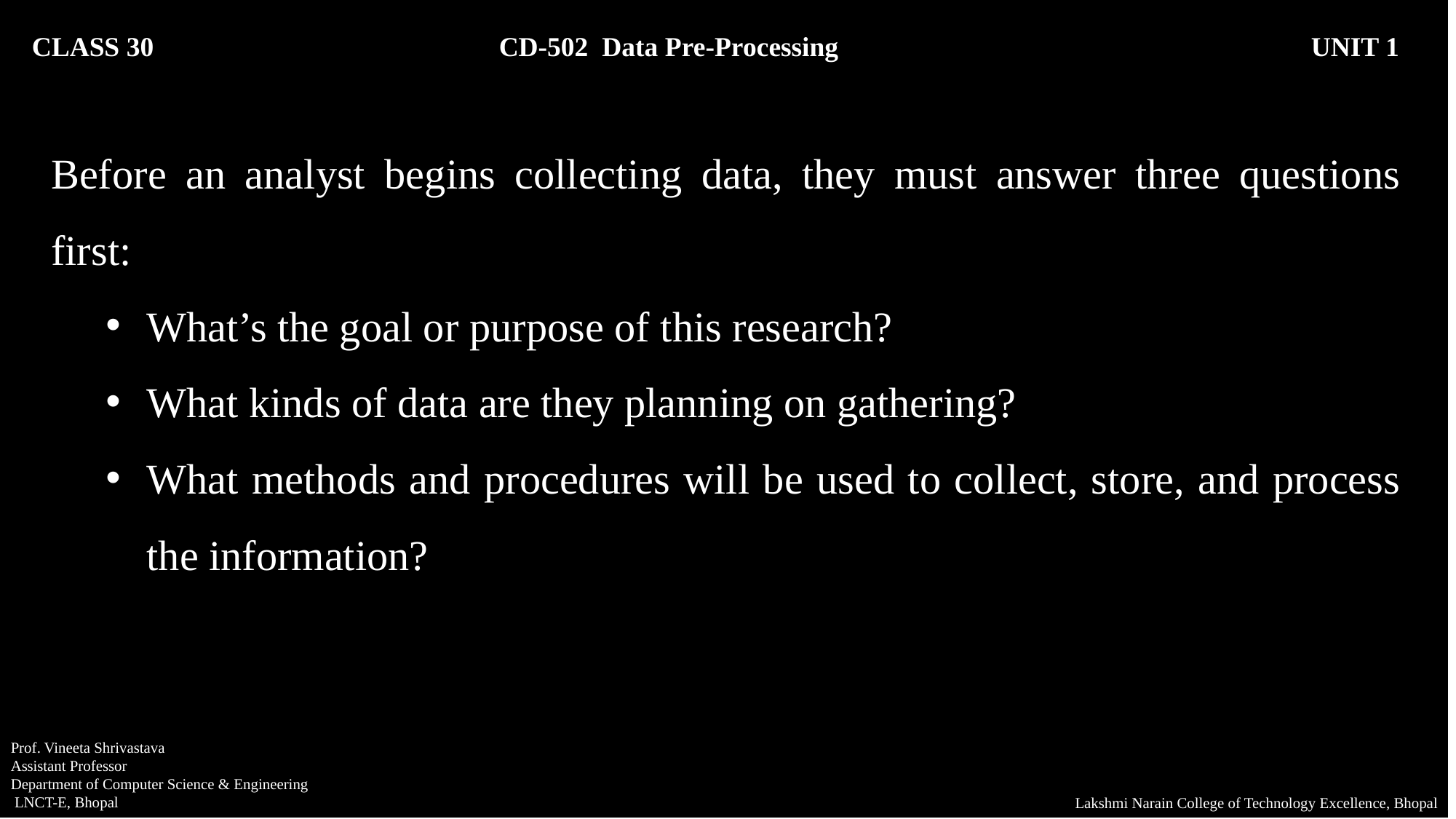

CLASS 30                                                  CD-502  Data Pre-Processing		                                           UNIT 1
Before an analyst begins collecting data, they must answer three questions first:
What’s the goal or purpose of this research?
What kinds of data are they planning on gathering?
What methods and procedures will be used to collect, store, and process the information?
Prof. Vineeta Shrivastava
Assistant Professor
Department of Computer Science & Engineering
 LNCT-E, Bhopal
Lakshmi Narain College of Technology Excellence, Bhopal